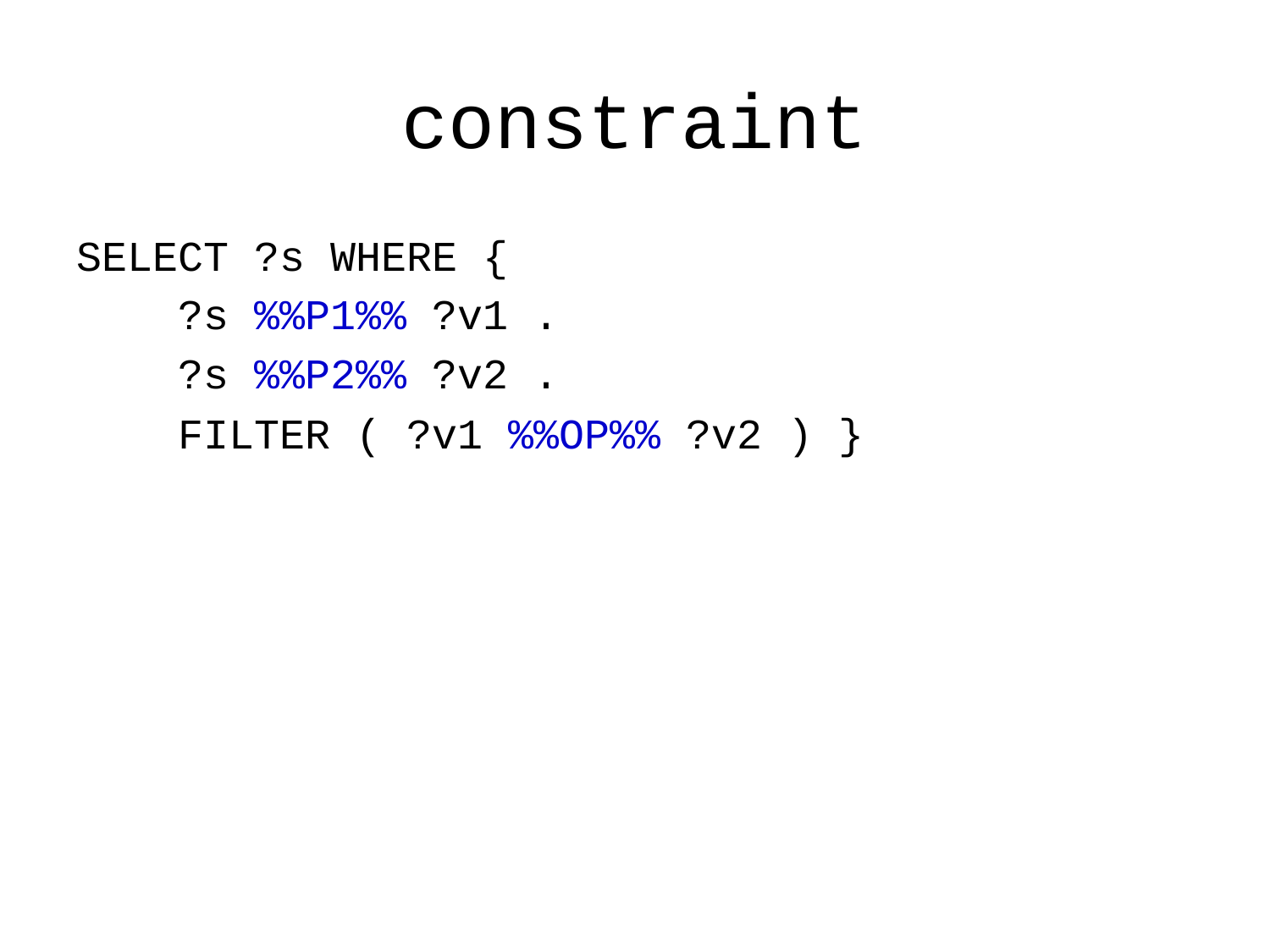

# constraint
SELECT ?s WHERE {
    ?s %%P1%% ?v1 .
    ?s %%P2%% ?v2 .
    FILTER ( ?v1 %%OP%% ?v2 ) }